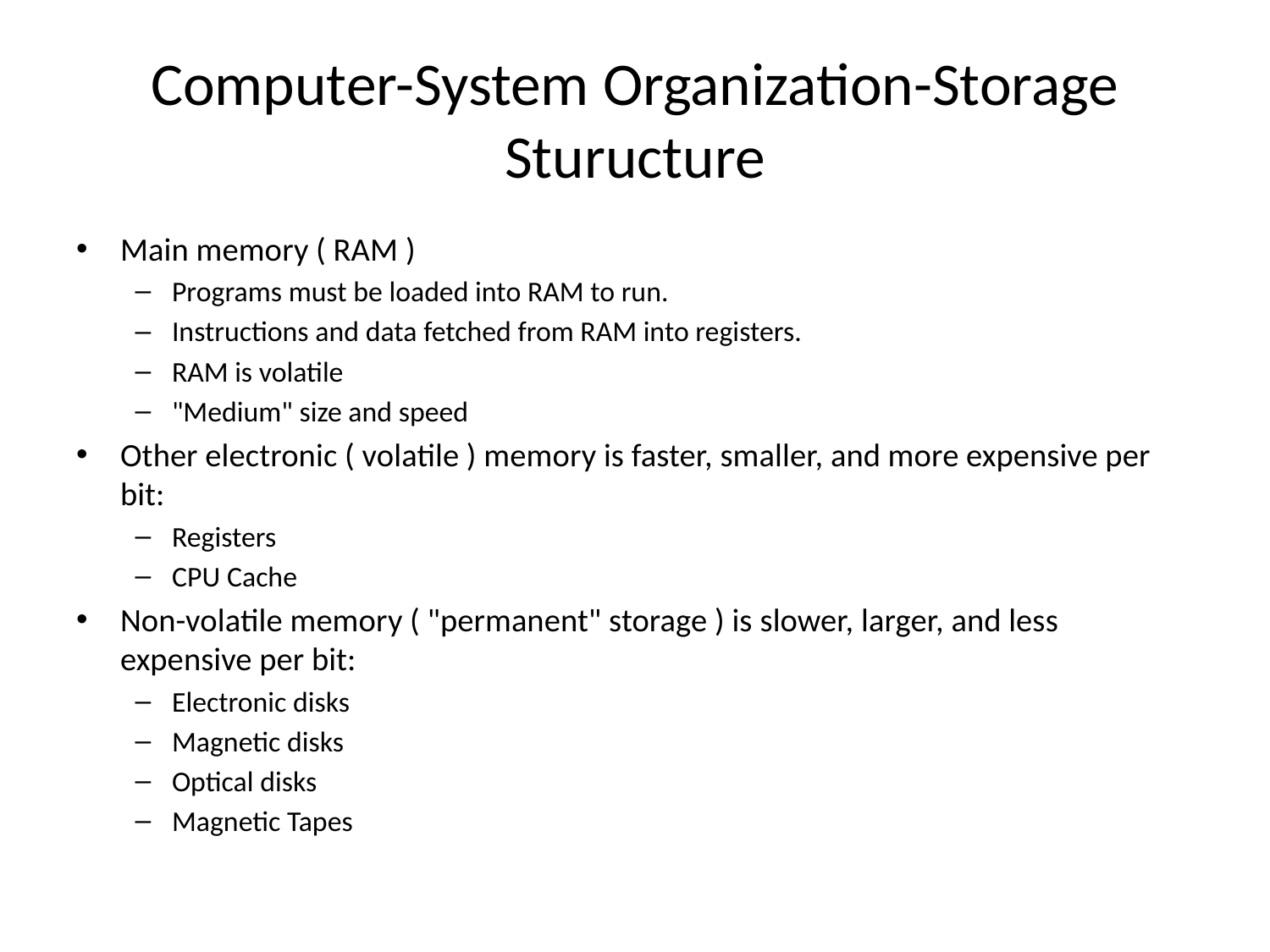

# Computer-System Organization-Storage Sturucture
Main memory ( RAM )
Programs must be loaded into RAM to run.
Instructions and data fetched from RAM into registers.
RAM is volatile
"Medium" size and speed
Other electronic ( volatile ) memory is faster, smaller, and more expensive per bit:
Registers
CPU Cache
Non-volatile memory ( "permanent" storage ) is slower, larger, and less expensive per bit:
Electronic disks
Magnetic disks
Optical disks
Magnetic Tapes